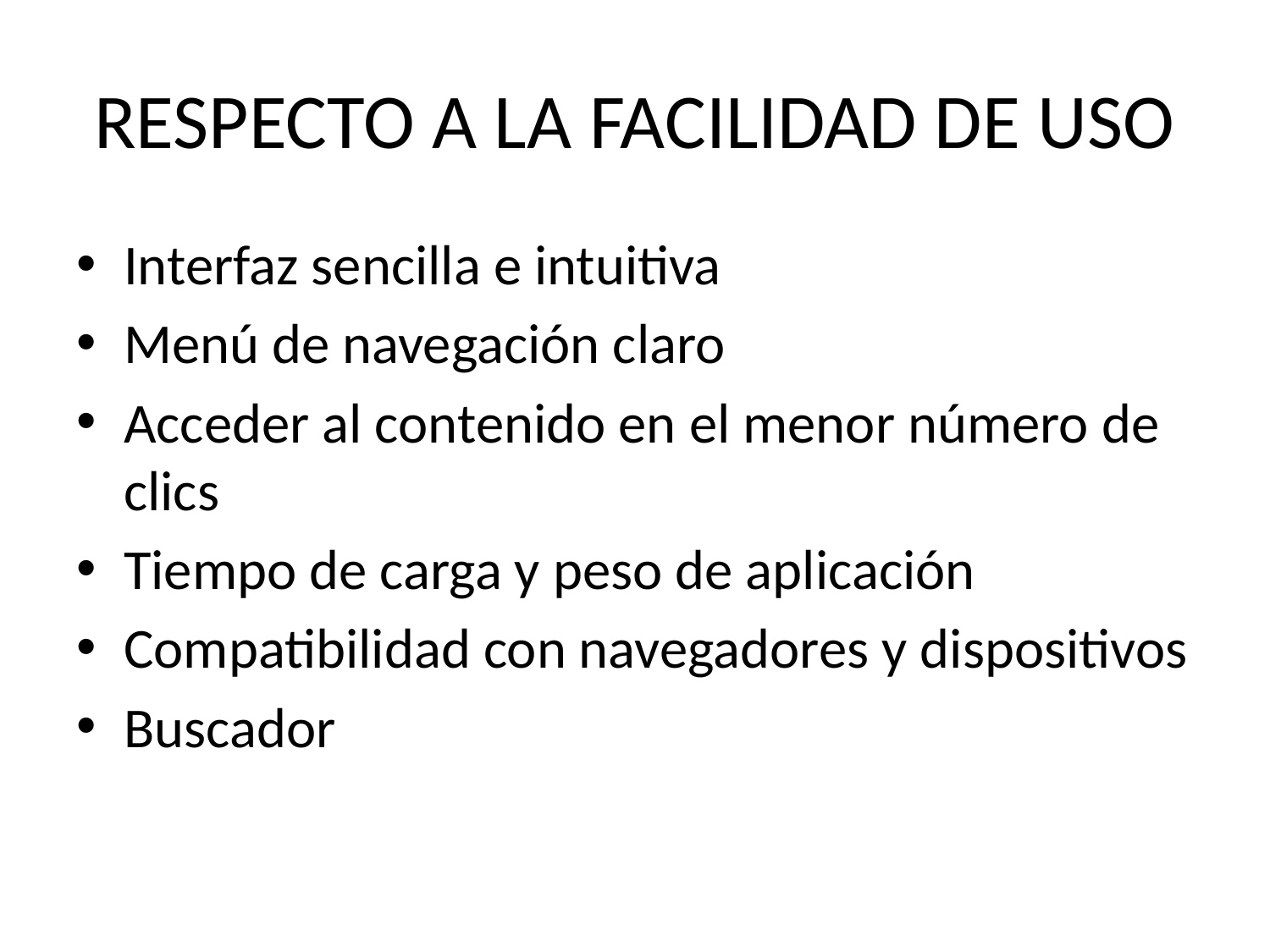

# RESPECTO A LA FACILIDAD DE USO
Interfaz sencilla e intuitiva
Menú de navegación claro
Acceder al contenido en el menor número de clics
Tiempo de carga y peso de aplicación
Compatibilidad con navegadores y dispositivos
Buscador